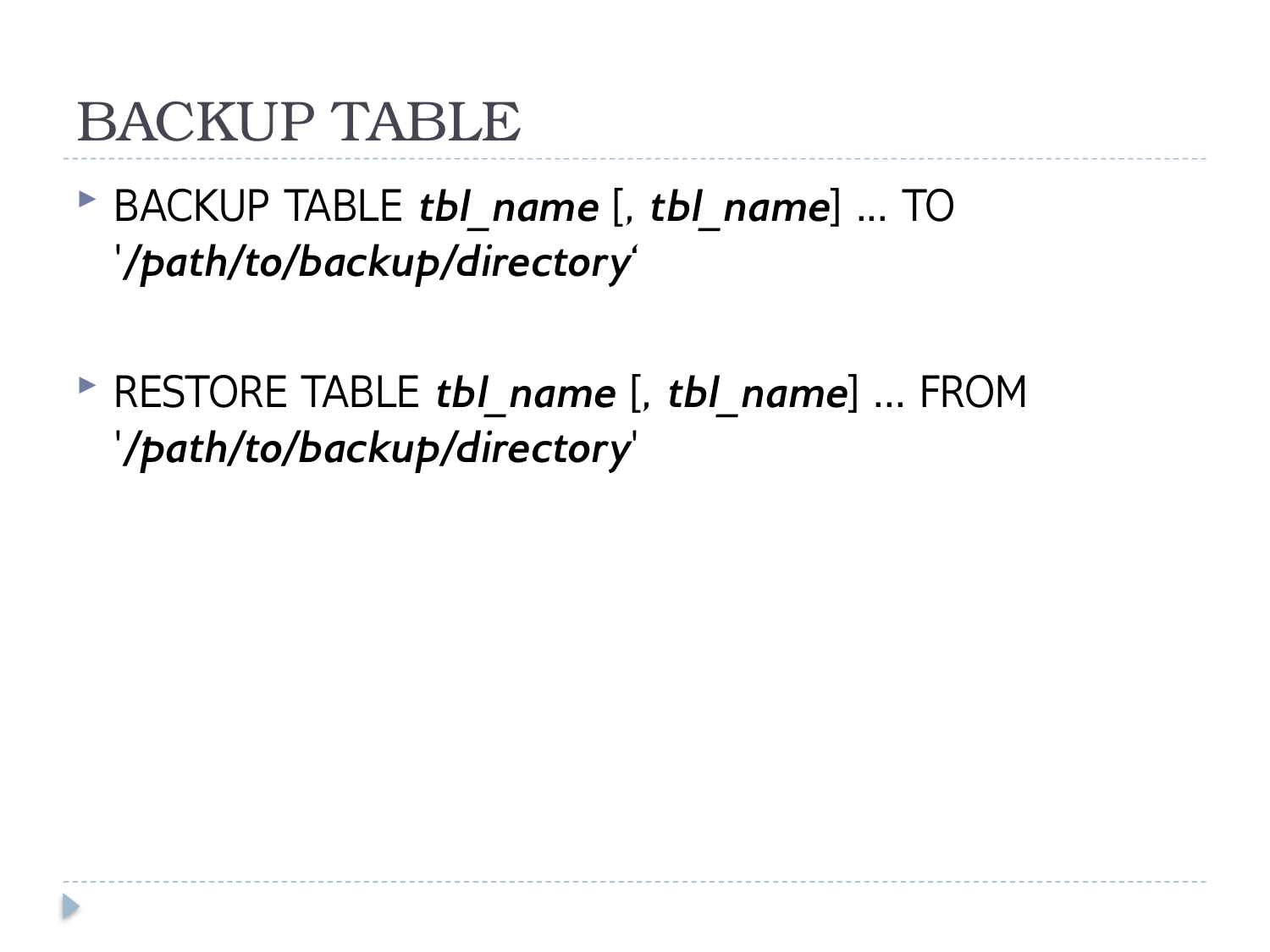

# BACKUP TABLE
BACKUP TABLE tbl_name [, tbl_name] ... TO '/path/to/backup/directory‘

RESTORE TABLE tbl_name [, tbl_name] ... FROM '/path/to/backup/directory'